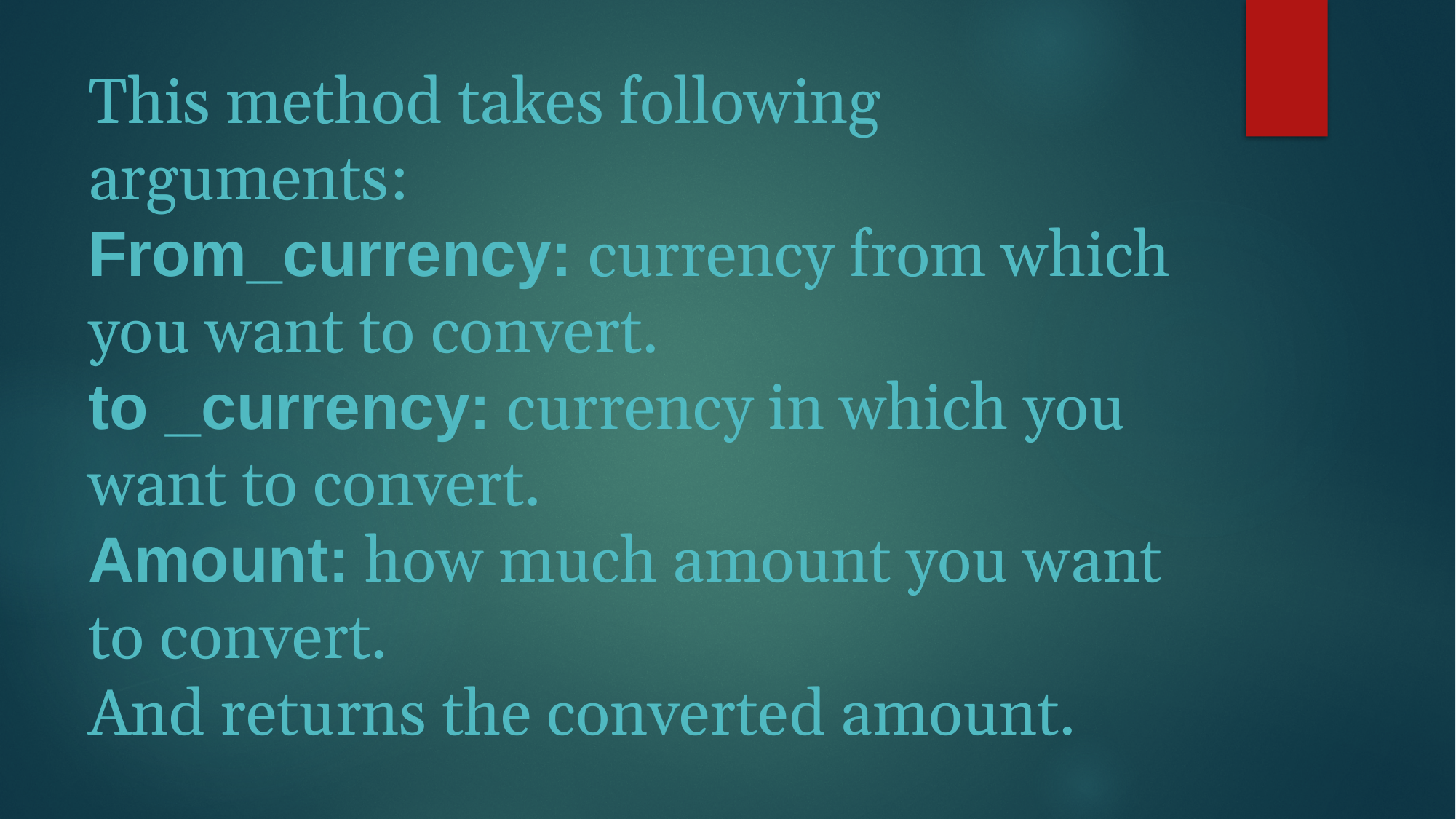

# This method takes following arguments: From_currency: currency from which you want to convert. to _currency: currency in which you want to convert. Amount: how much amount you want to convert. And returns the converted amount.